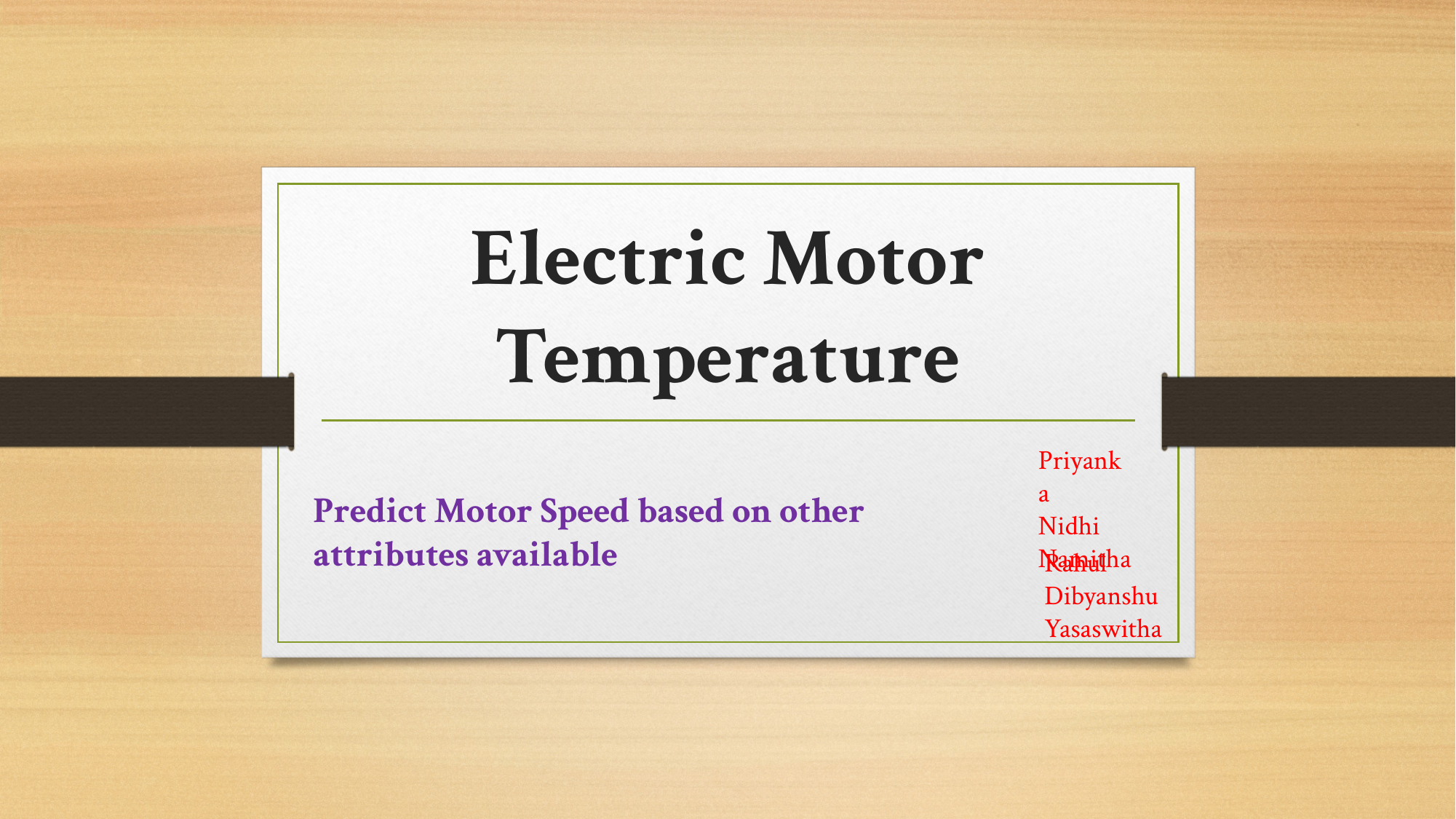

# Electric Motor Temperature

Priyanka
Nidhi
Namitha
Predict Motor Speed based on other attributes available

Rahul
Dibyanshu
Yasaswitha